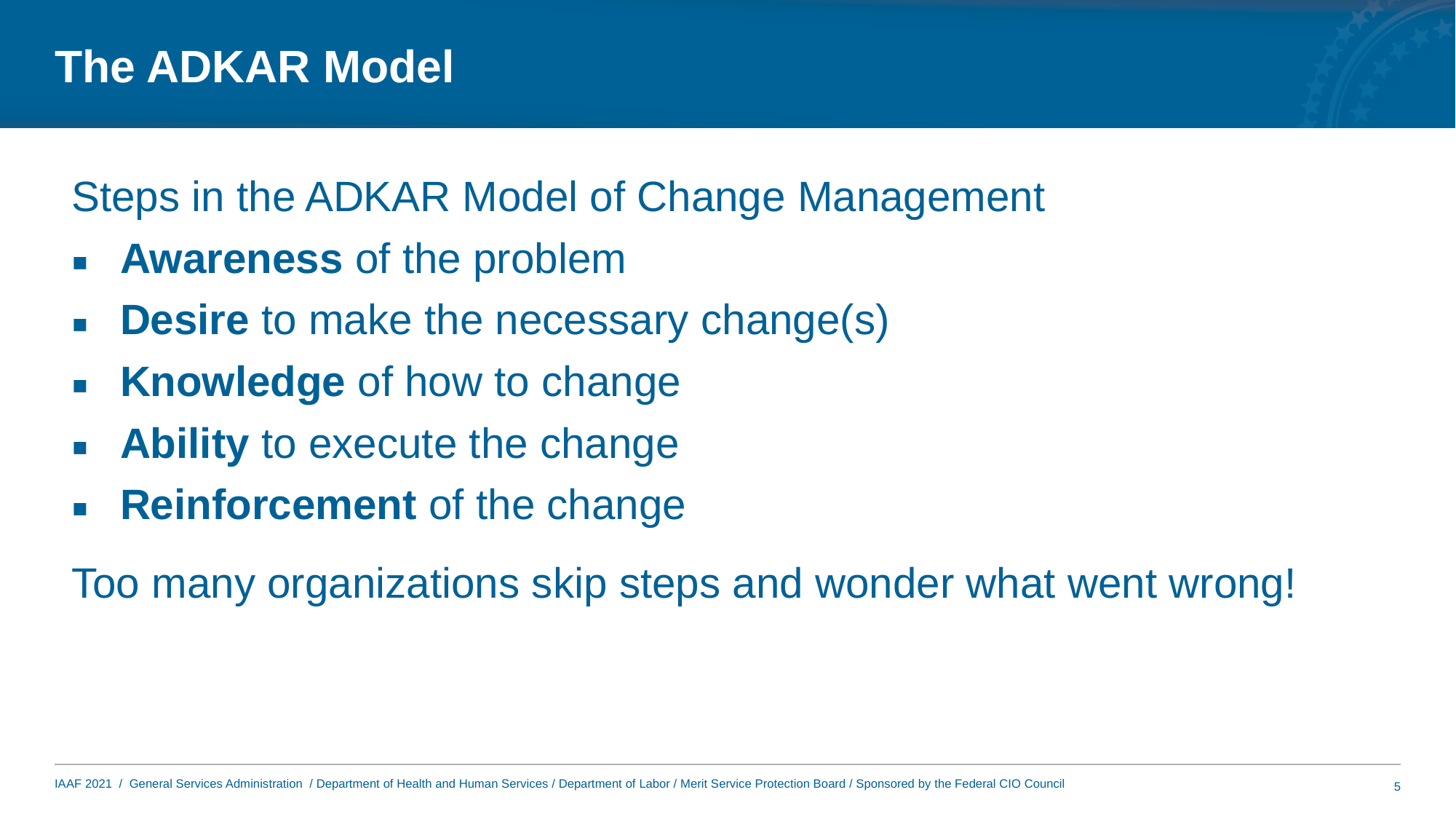

# The ADKAR Model
Steps in the ADKAR Model of Change Management
Awareness of the problem
Desire to make the necessary change(s)
Knowledge of how to change
Ability to execute the change
Reinforcement of the change
Too many organizations skip steps and wonder what went wrong!
5